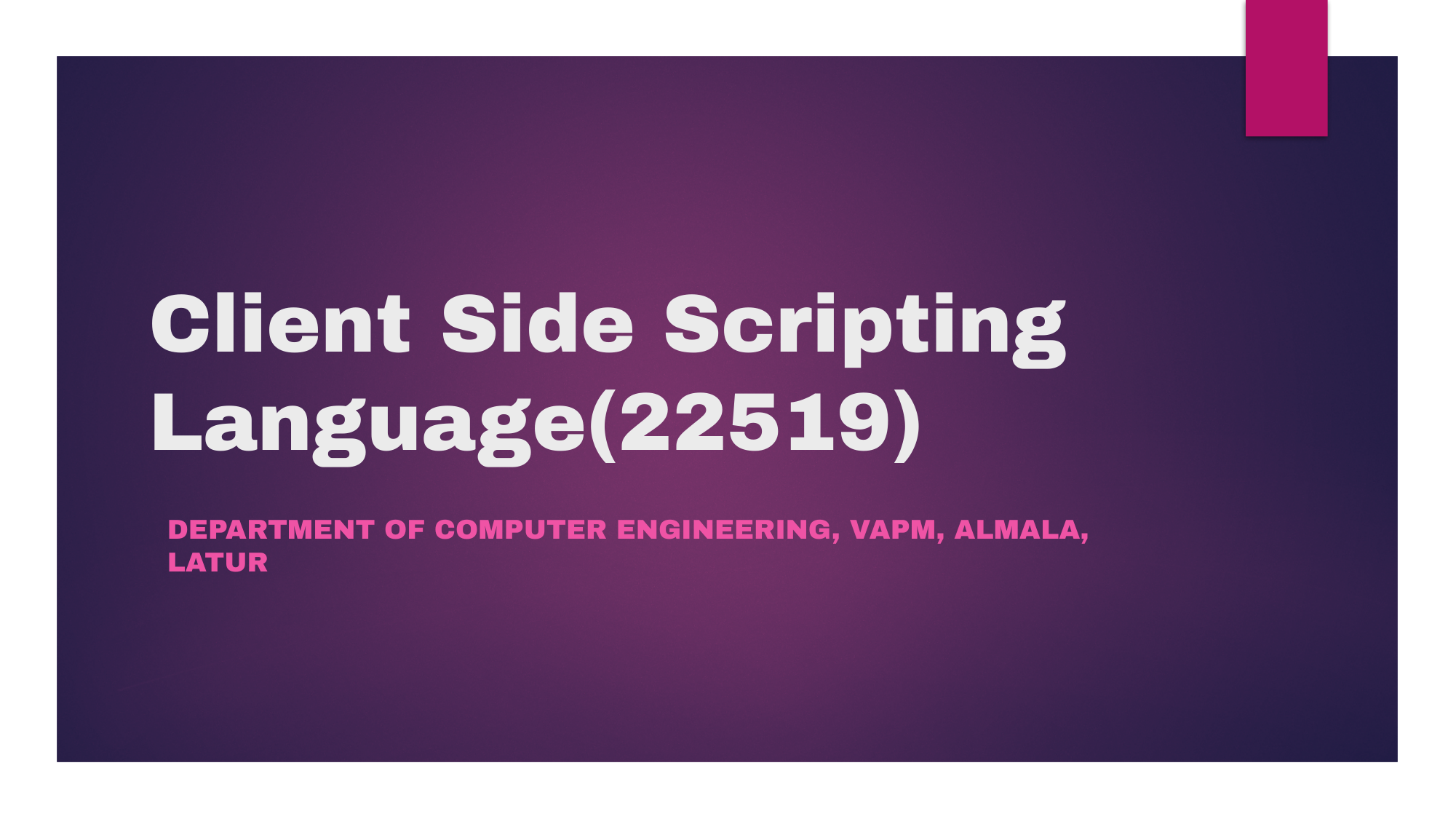

# Client Side Scripting Language(22519)
Department of Computer Engineering, VAPM, Almala, Latur